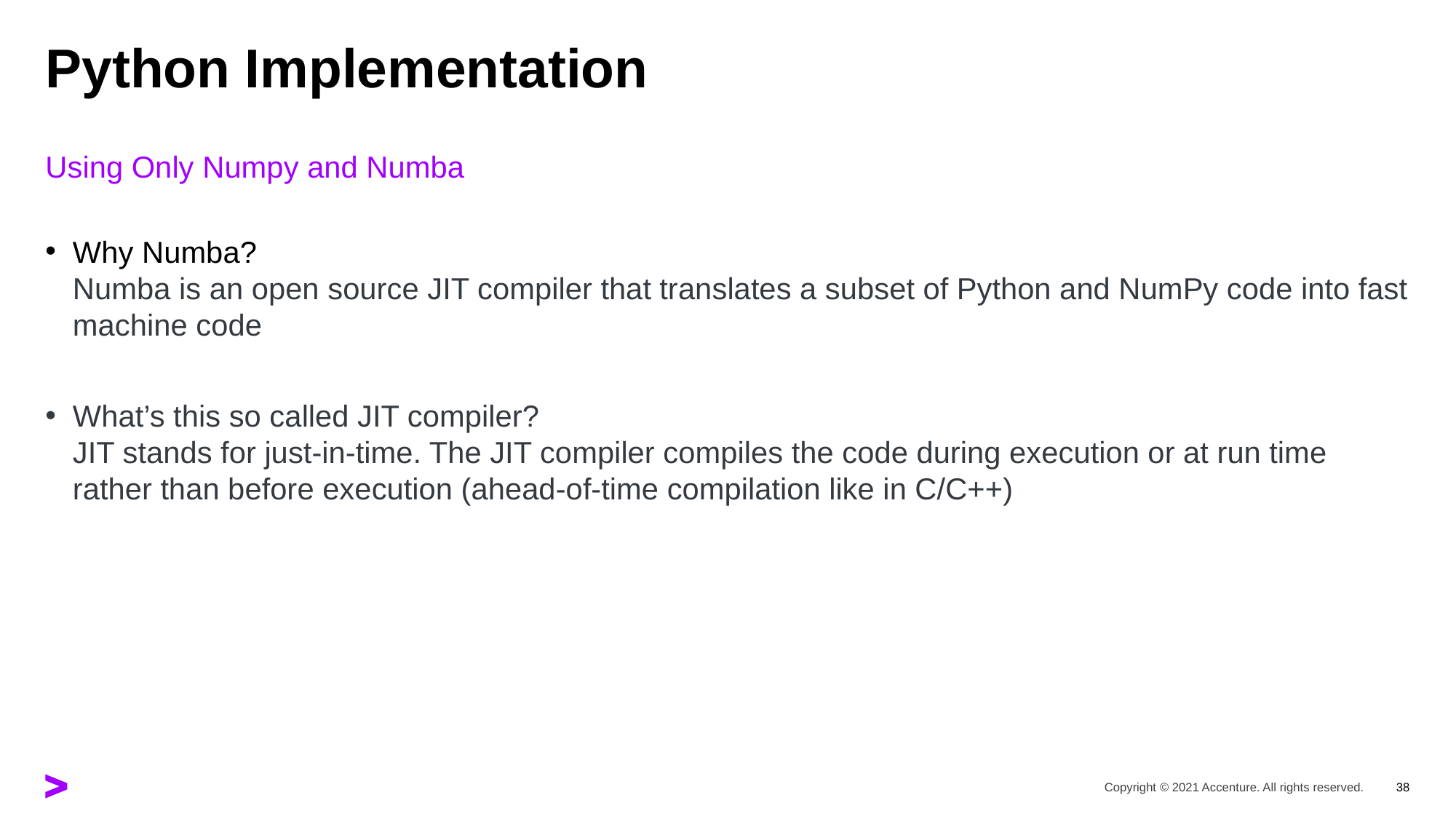

# Python Implementation
Using Only Numpy and Numba
Why Numba?
Numba is an open source JIT compiler that translates a subset of Python and NumPy code into fast machine code

What’s this so called JIT compiler?
JIT stands for just-in-time. The JIT compiler compiles the code during execution or at run time rather than before execution (ahead-of-time compilation like in C/C++)
Copyright © 2021 Accenture. All rights reserved.
38